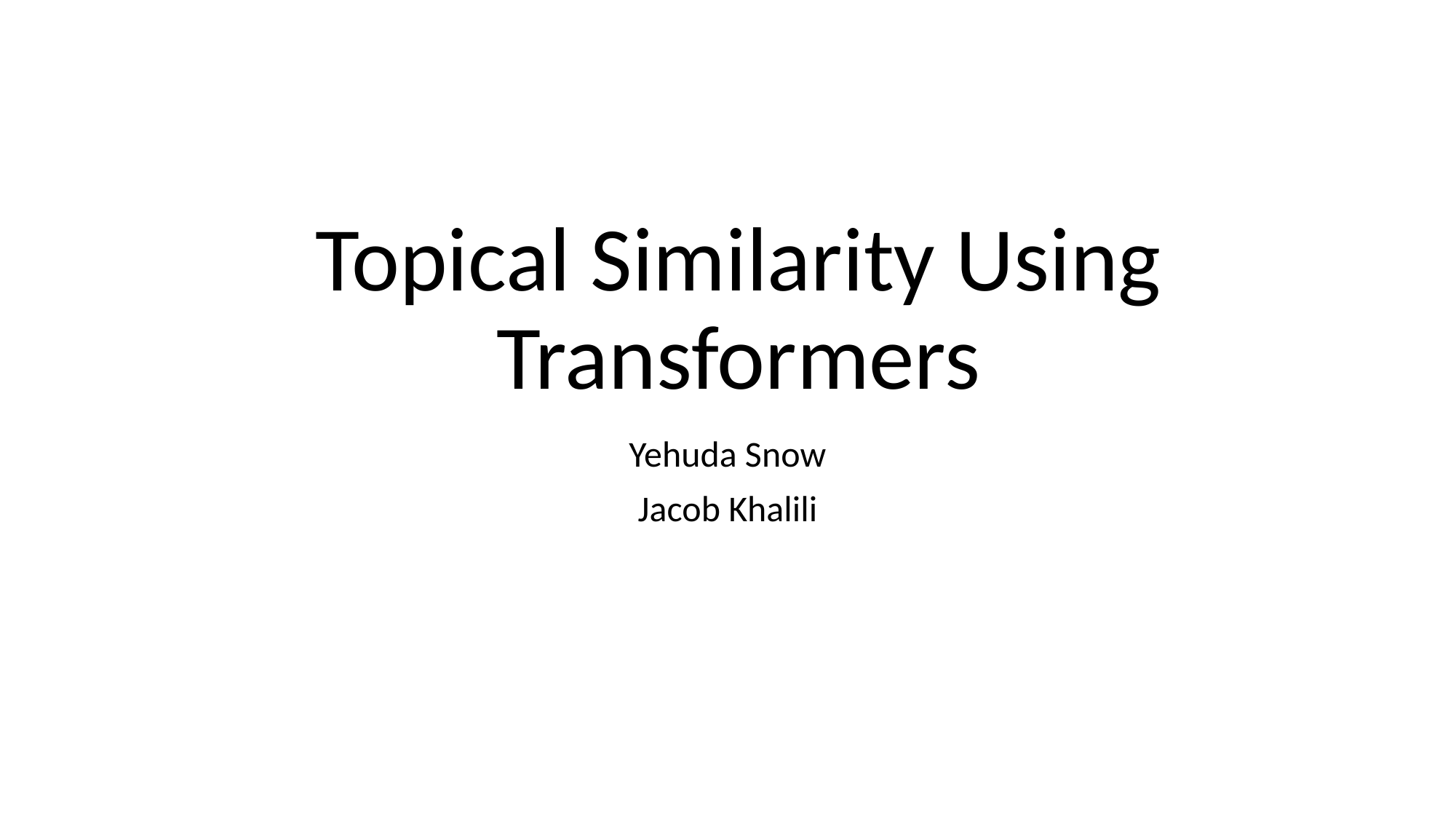

# Topical Similarity Using Transformers
Yehuda Snow
Jacob Khalili